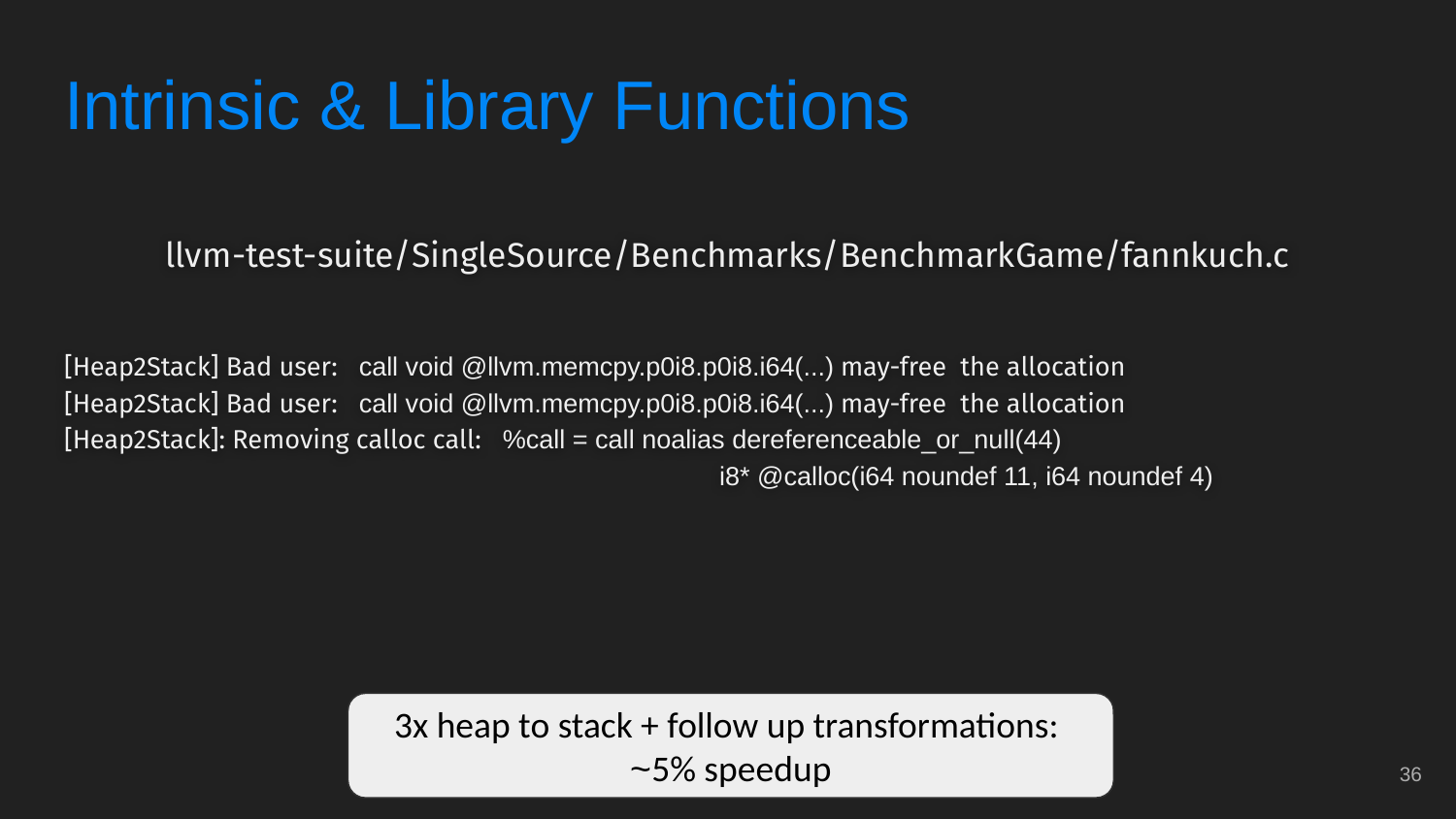

# Intrinsic & Library Functions

llvm-test-suite/SingleSource/Benchmarks/BenchmarkGame/fannkuch.c

[Heap2Stack] Bad user:   call void @llvm.memcpy.p0i8.p0i8.i64(...) may-free  the allocation
[Heap2Stack] Bad user:   call void @llvm.memcpy.p0i8.p0i8.i64(...) may-free  the allocation
[Heap2Stack]: Removing calloc call:   %call = call noalias dereferenceable_or_null(44)
i8* @calloc(i64 noundef 11, i64 noundef 4)

3x heap to stack + follow up transformations:
~5% speedup
36